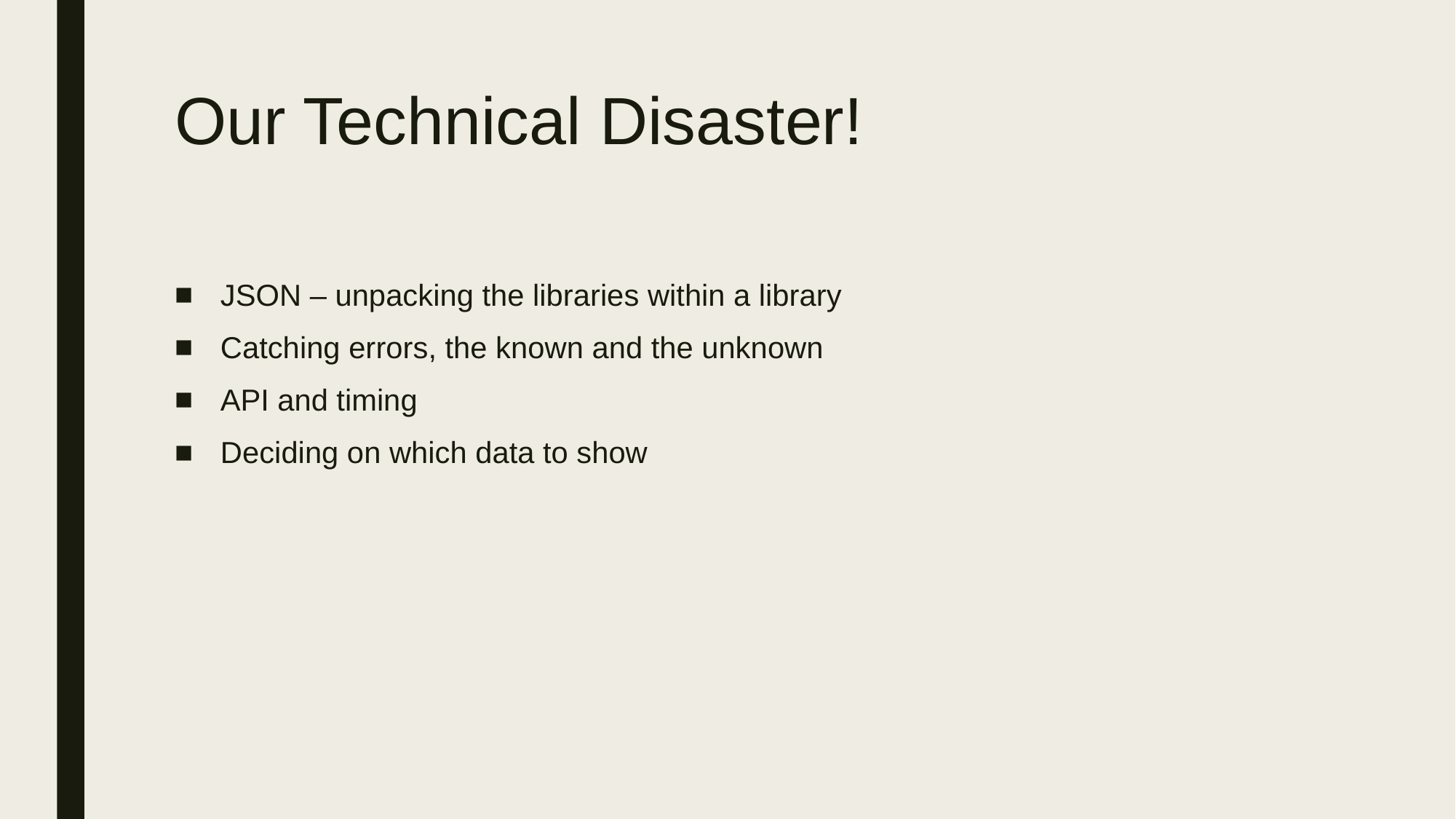

# Our Technical Disaster!
JSON – unpacking the libraries within a library
Catching errors, the known and the unknown
API and timing
Deciding on which data to show